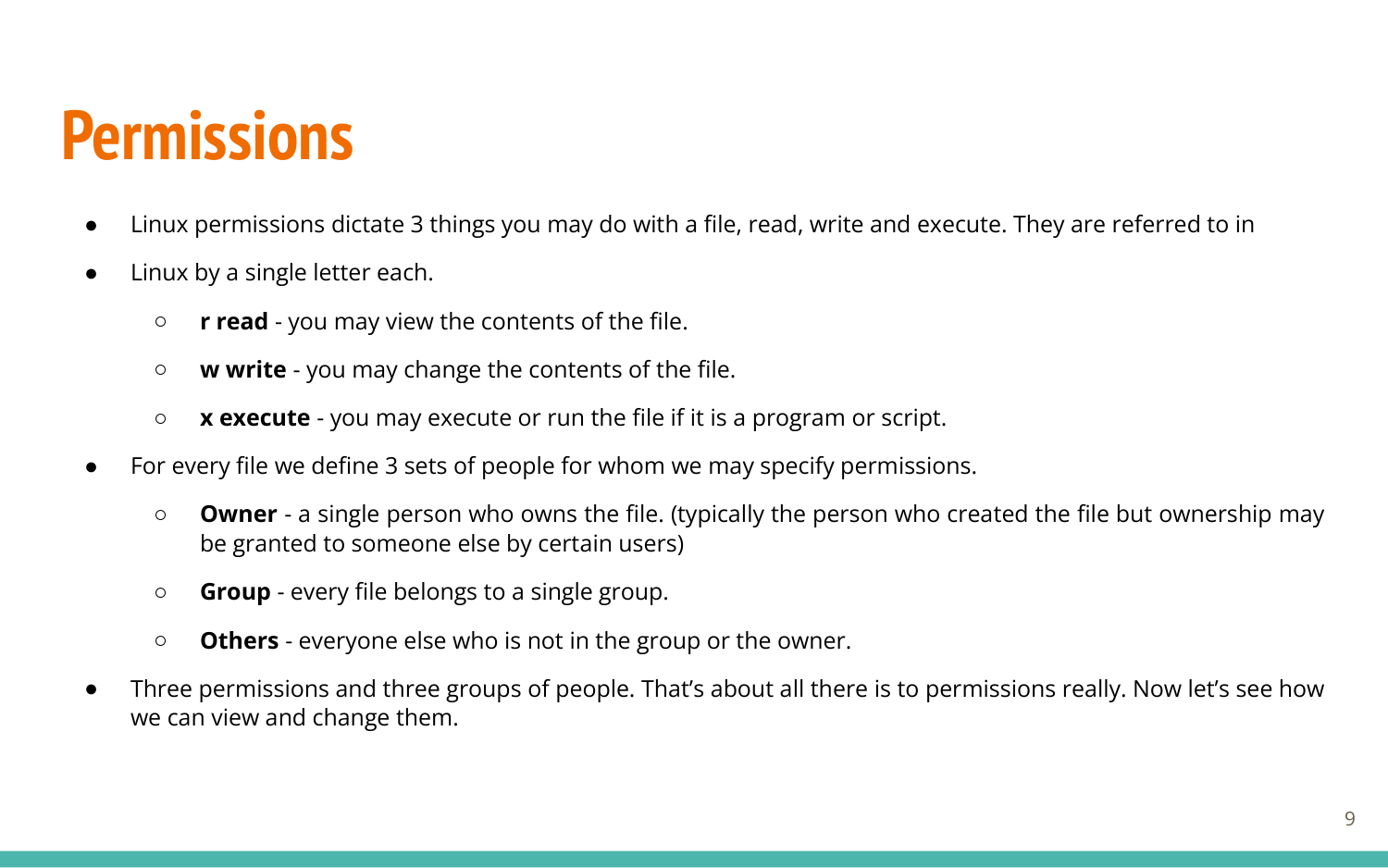

# Permissions
Linux permissions dictate 3 things you may do with a file, read, write and execute. They are referred to in
Linux by a single letter each.
r read - you may view the contents of the file.
w write - you may change the contents of the file.
x execute - you may execute or run the file if it is a program or script.
For every file we define 3 sets of people for whom we may specify permissions.
Owner - a single person who owns the file. (typically the person who created the file but ownership may be granted to someone else by certain users)
Group - every file belongs to a single group.
Others - everyone else who is not in the group or the owner.
Three permissions and three groups of people. That’s about all there is to permissions really. Now let’s see how we can view and change them.
9